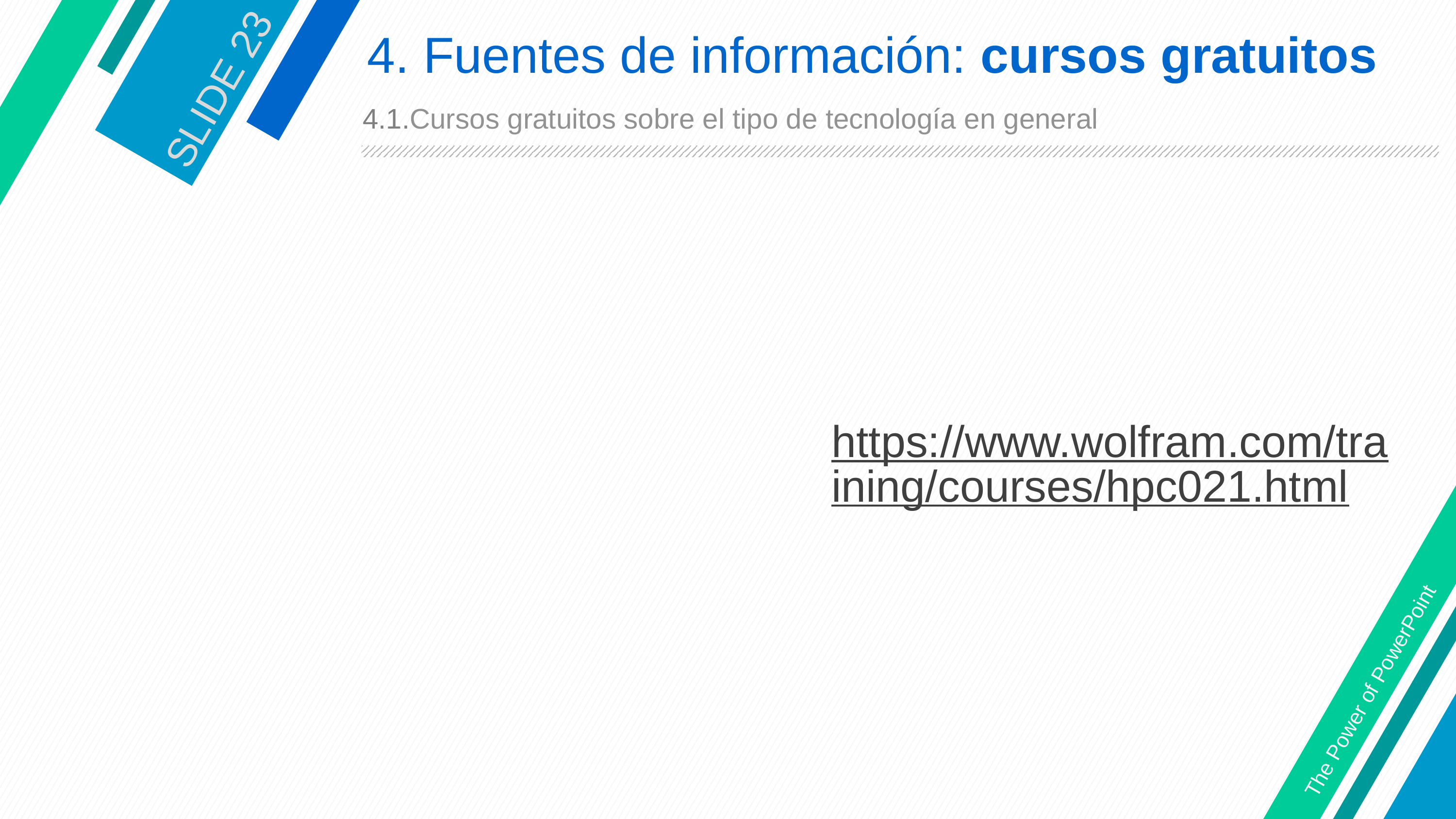

# 4. Fuentes de información: cursos gratuitos
SLIDE 23
4.1.Cursos gratuitos sobre el tipo de tecnología en general
https://www.wolfram.com/training/courses/hpc021.html
The Power of PowerPoint